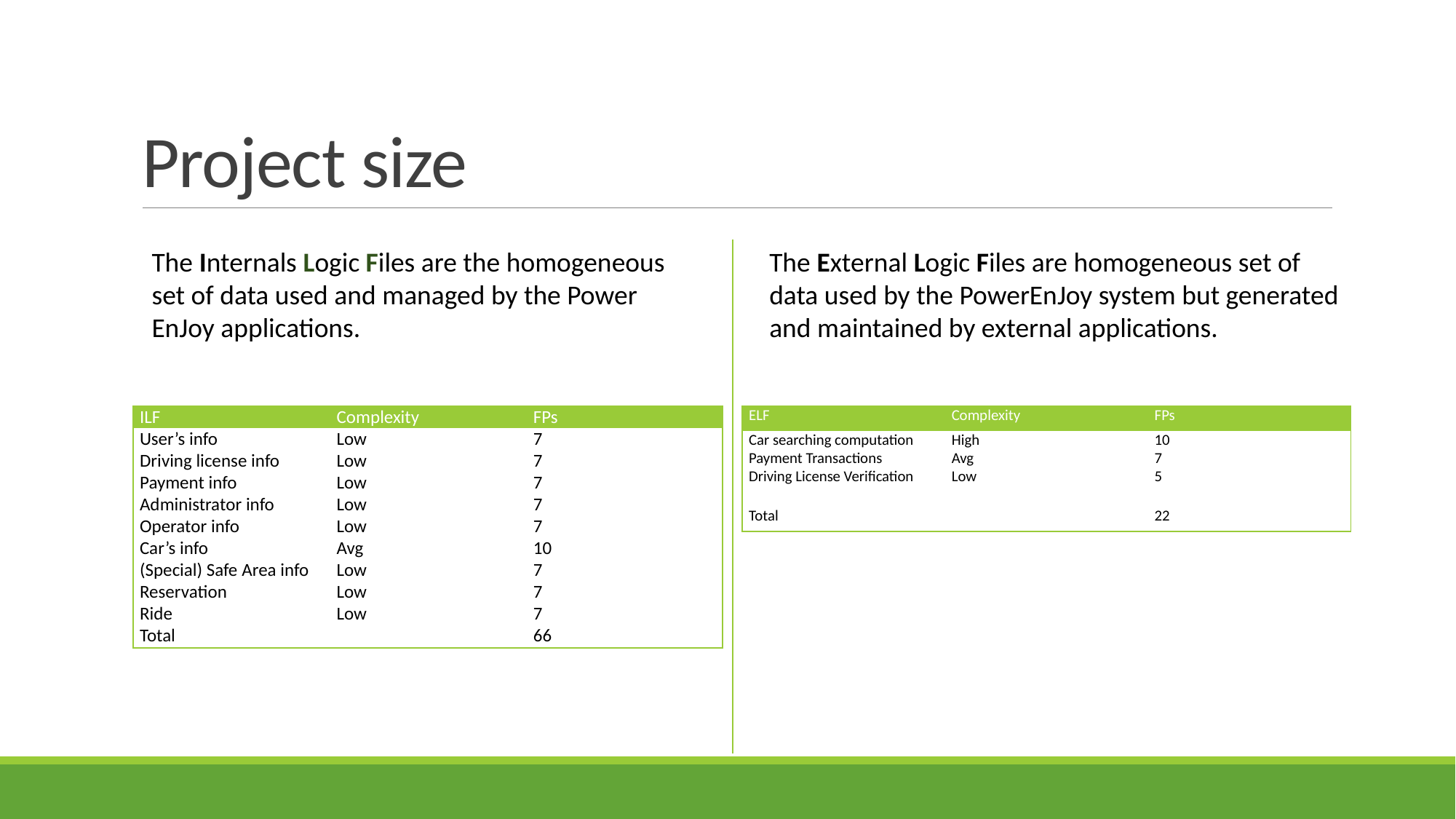

# Project size
The Internals Logic Files are the homogeneous set of data used and managed by the Power EnJoy applications.
The External Logic Files are homogeneous set of data used by the PowerEnJoy system but generated and maintained by external applications.

| ILF | Complexity | FPs |
| --- | --- | --- |
| User’s info Driving license info Payment info Administrator info Operator info Car’s info (Special) Safe Area info Reservation Ride | Low Low Low Low Low Avg Low Low Low | 7 7 7 7 7 10 7 7 7 |
| Total |  | 66 |
| ELF | Complexity | FPs |
| --- | --- | --- |
| Car searching computation Payment Transactions Driving License Verification | High Avg Low | 10 7 5 |
| Total |  | 22 |